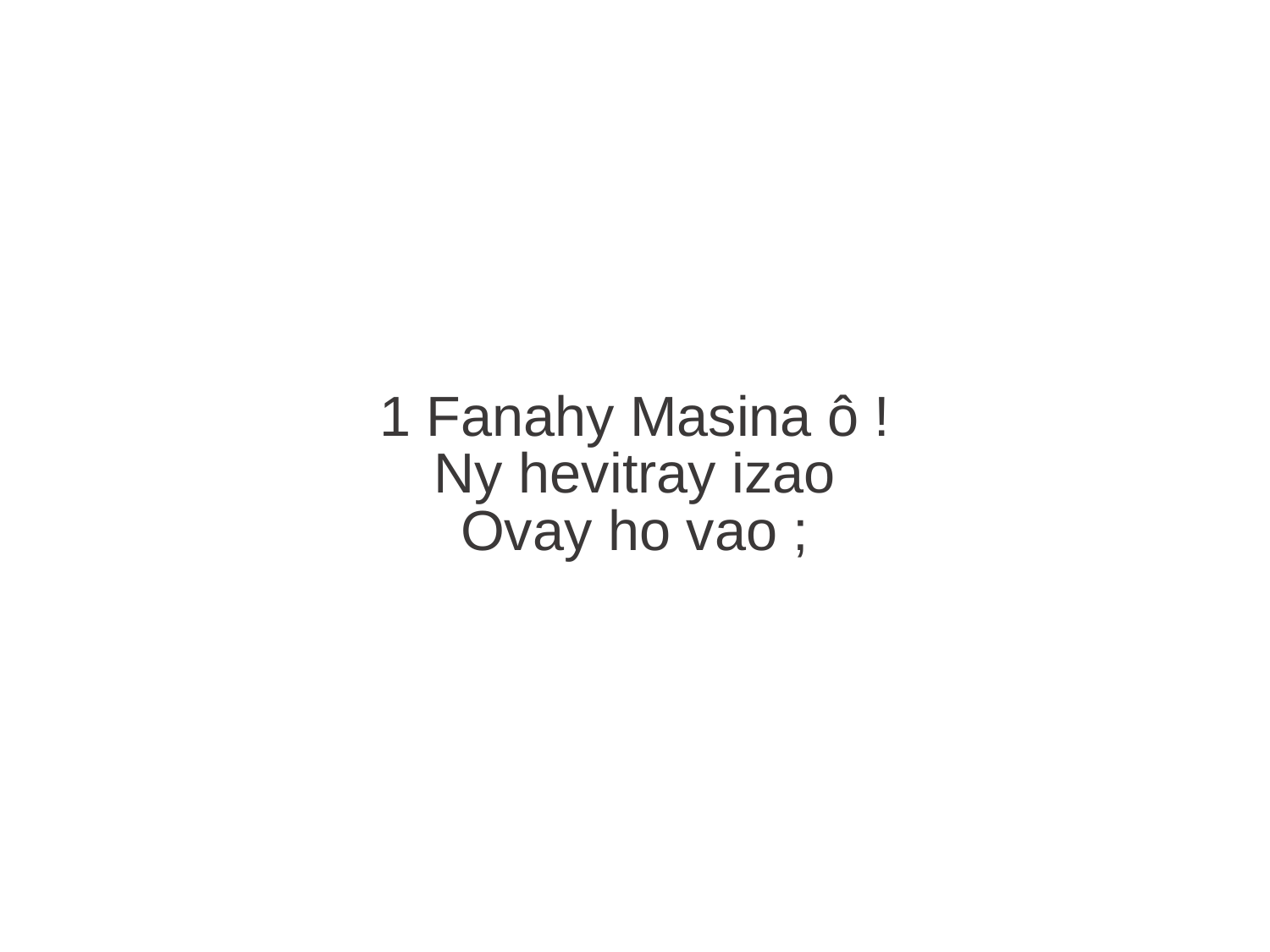

1 Fanahy Masina ô !
Ny hevitray izao
Ovay ho vao ;